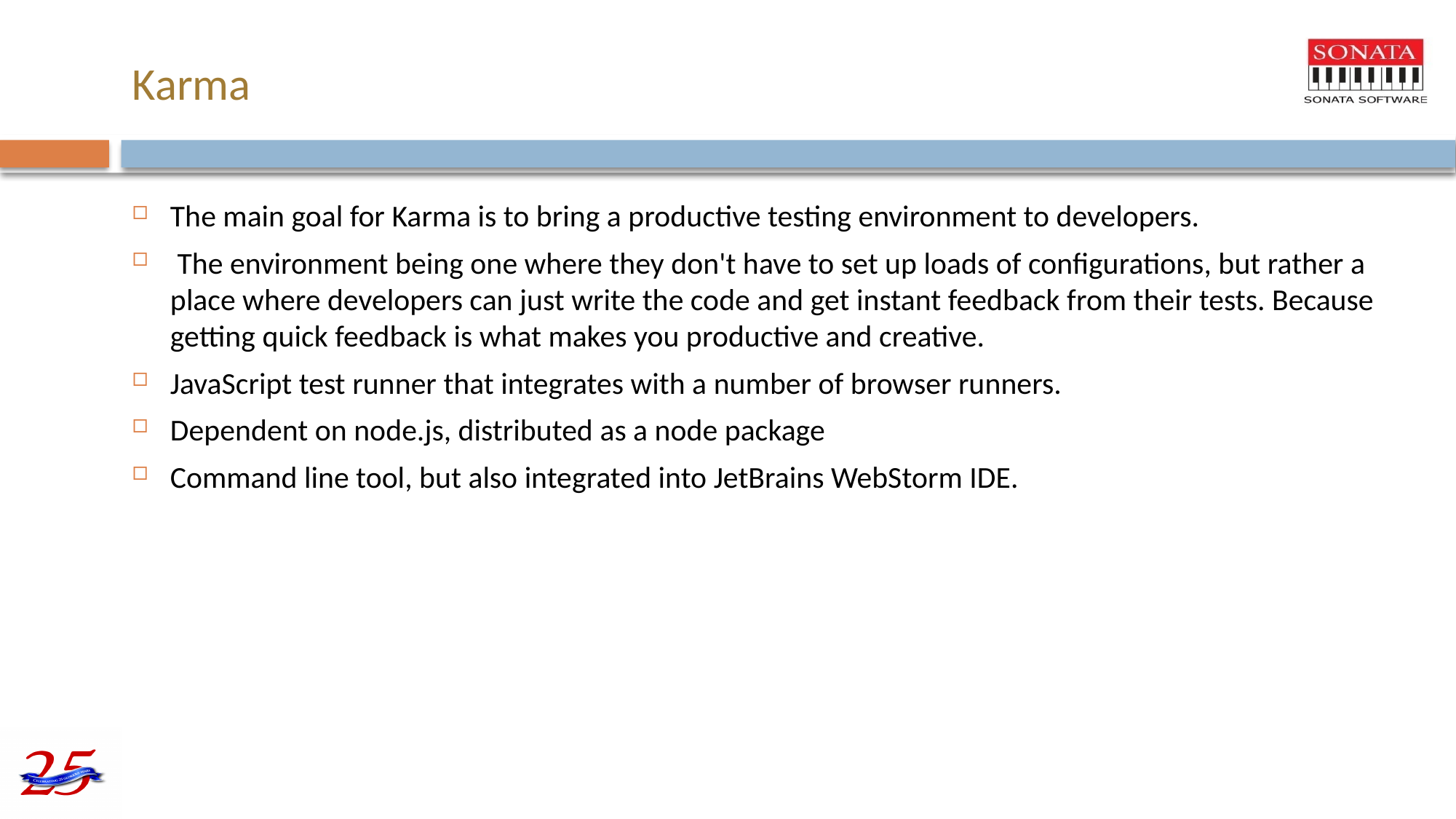

# Karma
The main goal for Karma is to bring a productive testing environment to developers.
 The environment being one where they don't have to set up loads of configurations, but rather a place where developers can just write the code and get instant feedback from their tests. Because getting quick feedback is what makes you productive and creative.
JavaScript test runner that integrates with a number of browser runners.
Dependent on node.js, distributed as a node package
Command line tool, but also integrated into JetBrains WebStorm IDE.